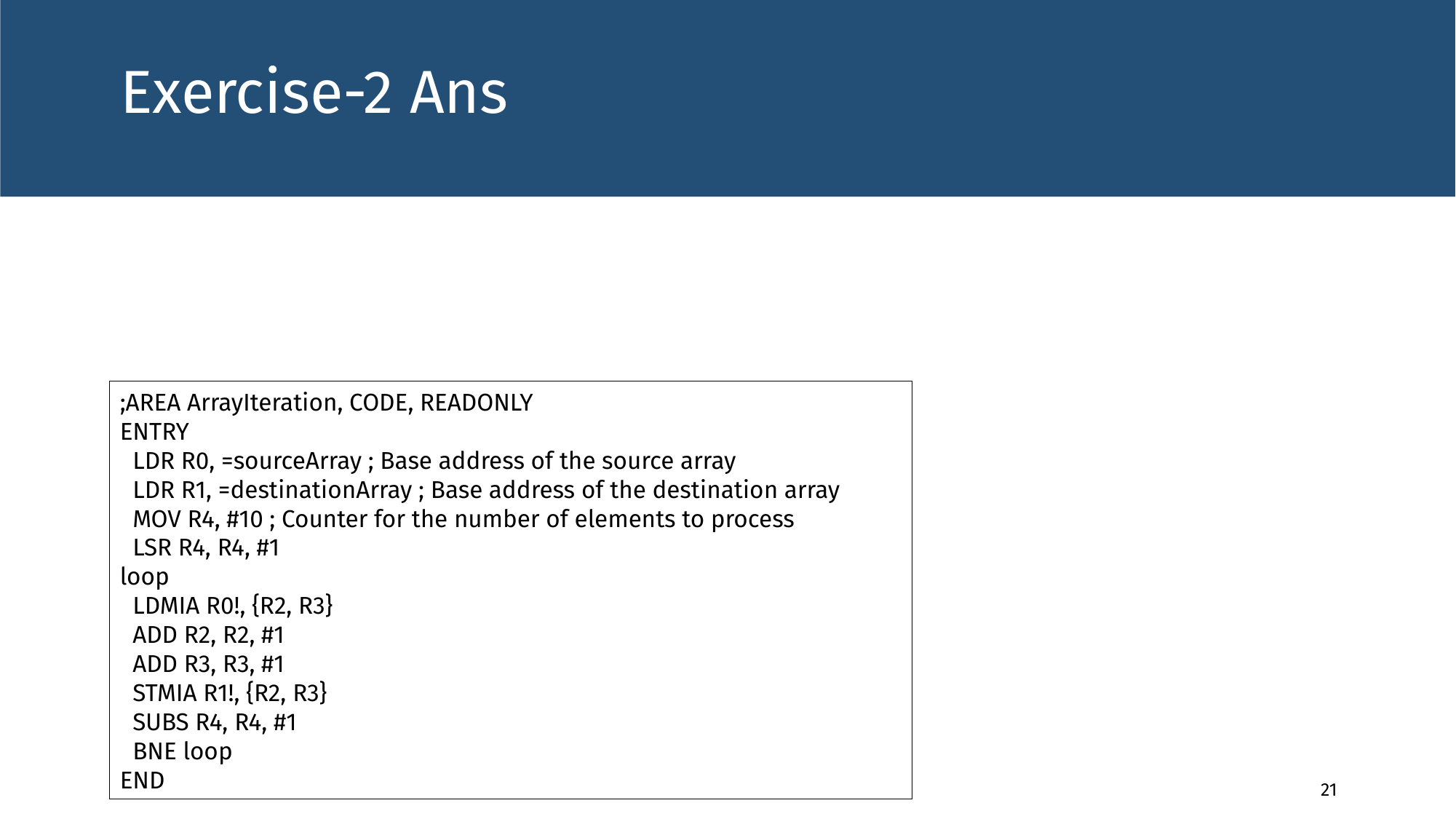

# Exercise-2 Ans
;AREA ArrayIteration, CODE, READONLY
ENTRY
  LDR R0, =sourceArray ; Base address of the source array
  LDR R1, =destinationArray ; Base address of the destination array
  MOV R4, #10 ; Counter for the number of elements to process
  LSR R4, R4, #1
loop
  LDMIA R0!, {R2, R3}
  ADD R2, R2, #1
  ADD R3, R3, #1
  STMIA R1!, {R2, R3}
  SUBS R4, R4, #1
  BNE loop
END
21